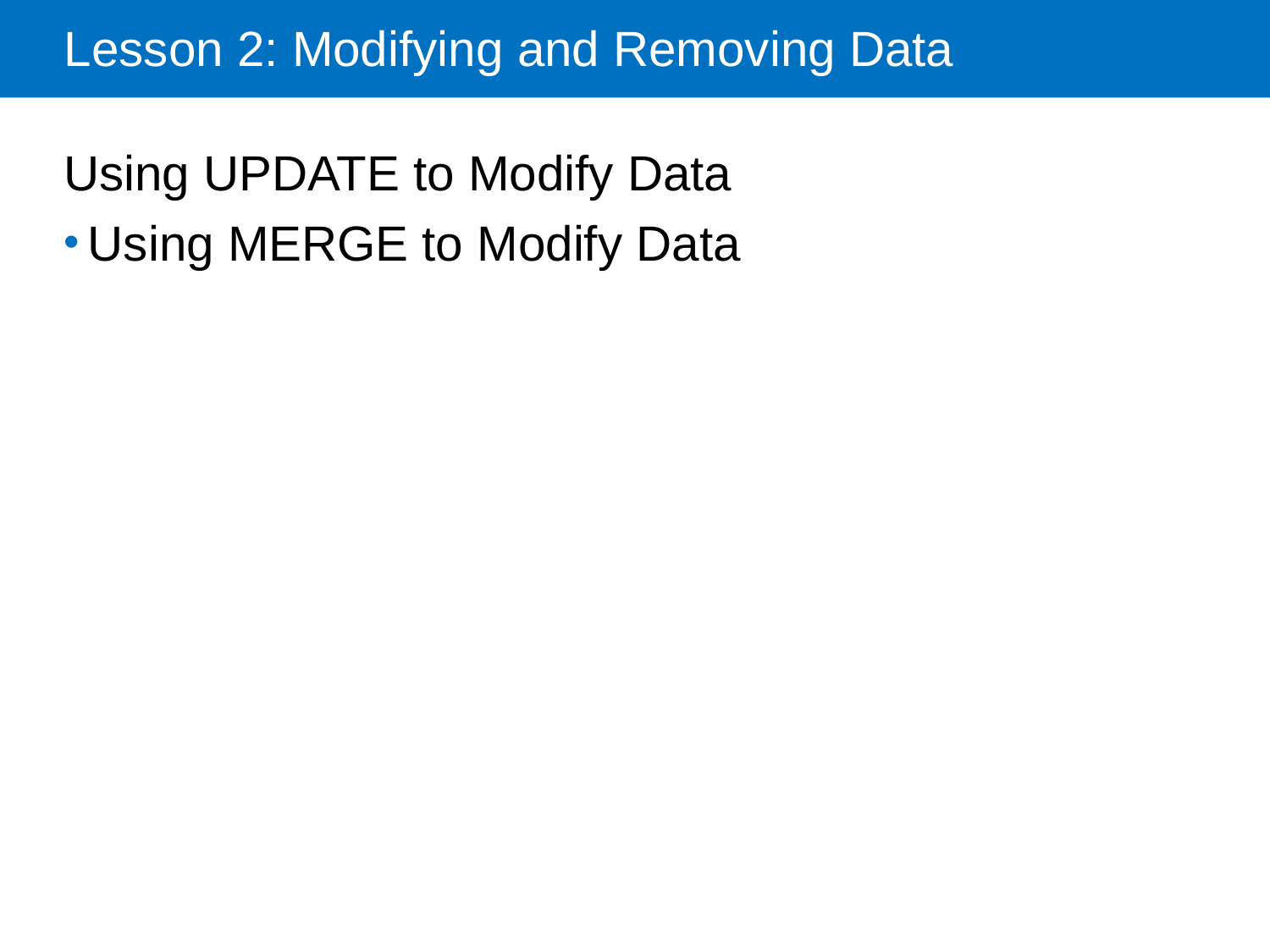

# Lesson 2: Modifying and Removing Data
Using UPDATE to Modify Data
Using MERGE to Modify Data